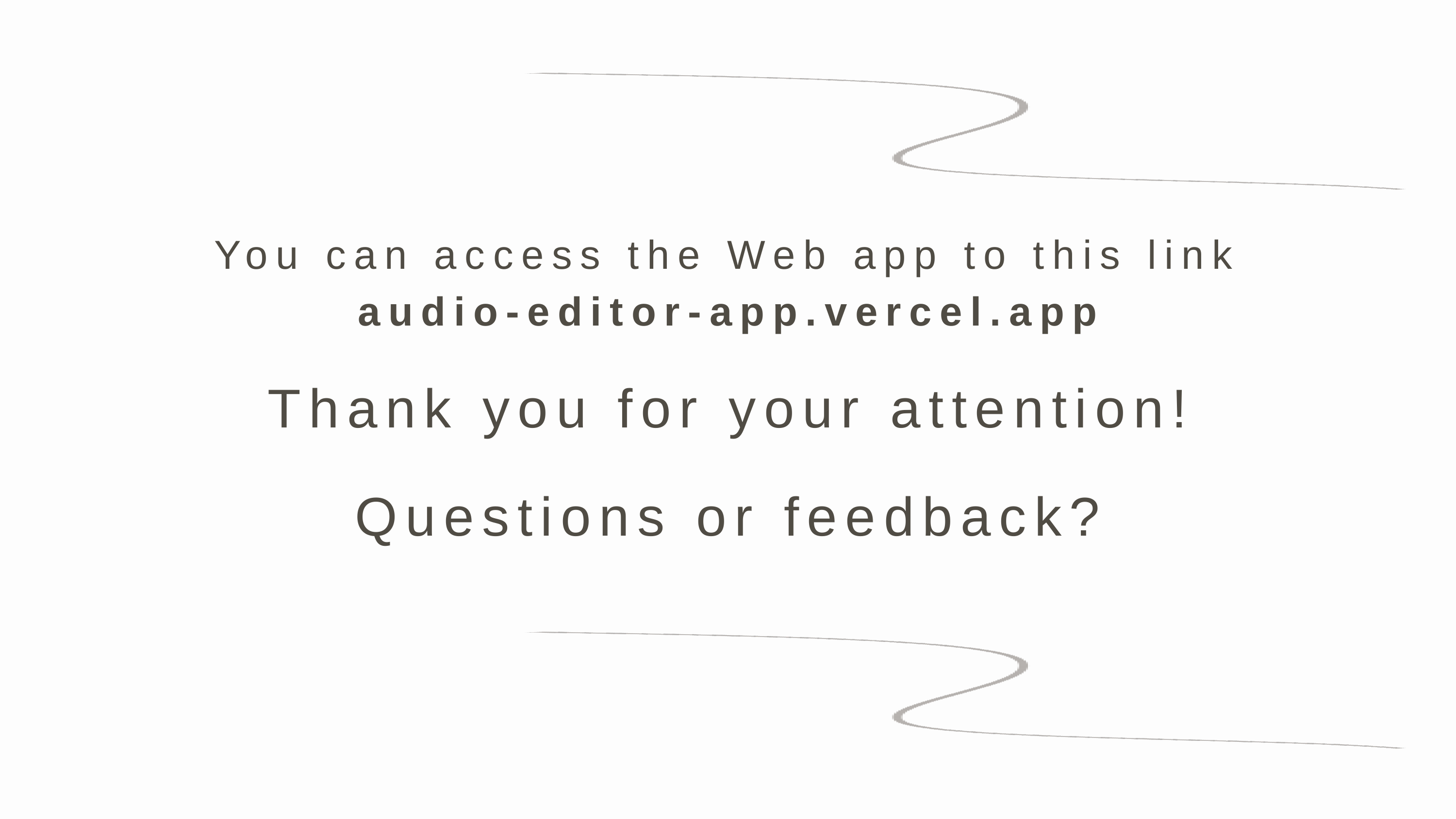

You can access the Web app to this link audio-editor-app.vercel.app
Thank you for your attention!
Questions or feedback?